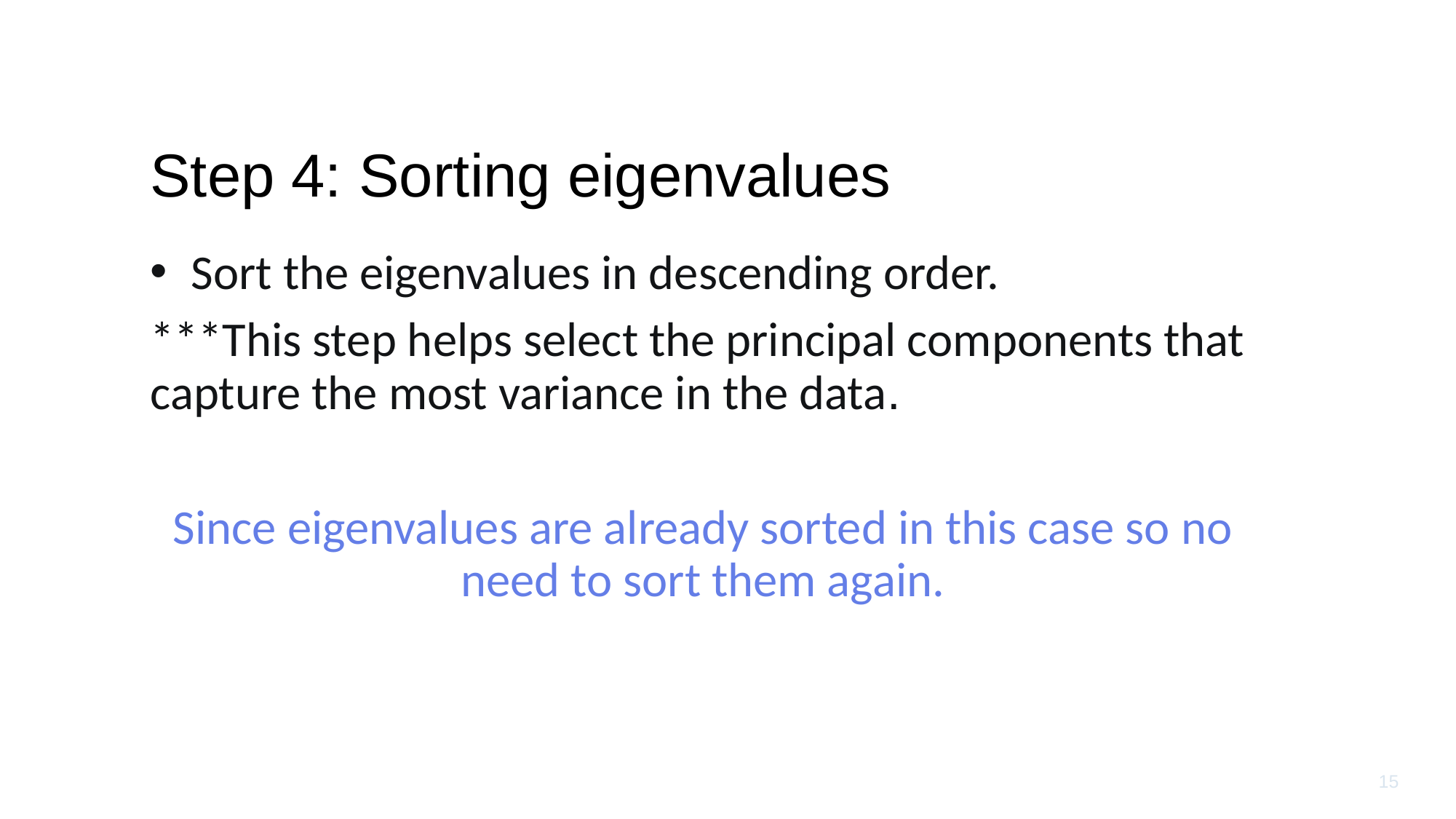

# Step 4: Sorting eigenvalues
Sort the eigenvalues in descending order.
***This step helps select the principal components that capture the most variance in the data.

Since eigenvalues are already sorted in this case so no need to sort them again.
15